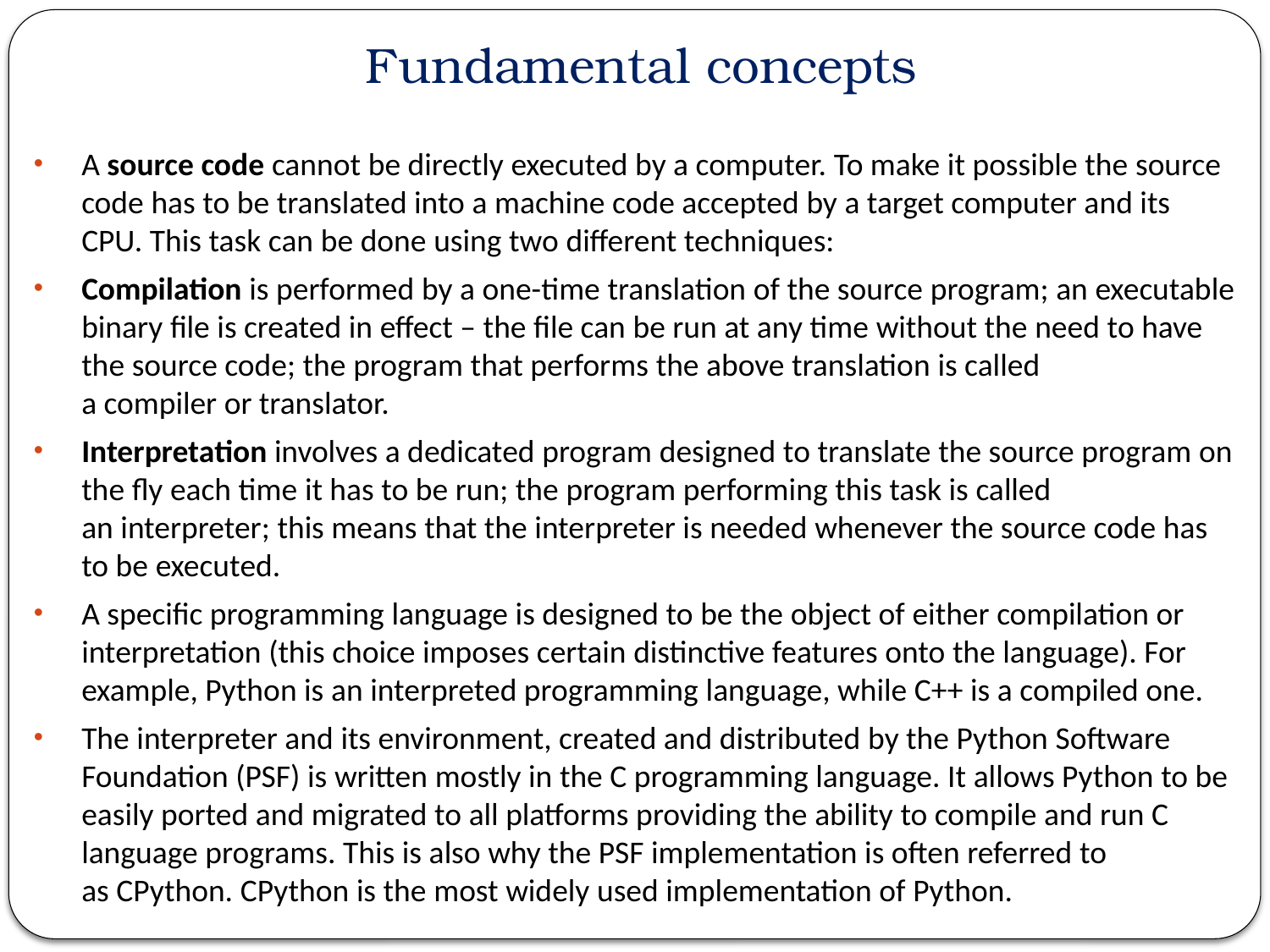

# Fundamental concepts
A source code cannot be directly executed by a computer. To make it possible the source code has to be translated into a machine code accepted by a target computer and its CPU. This task can be done using two different techniques:
Compilation is performed by a one-time translation of the source program; an executable binary file is created in effect – the file can be run at any time without the need to have the source code; the program that performs the above translation is called a compiler or translator.
Interpretation involves a dedicated program designed to translate the source program on the fly each time it has to be run; the program performing this task is called an interpreter; this means that the interpreter is needed whenever the source code has to be executed.
A specific programming language is designed to be the object of either compilation or interpretation (this choice imposes certain distinctive features onto the language). For example, Python is an interpreted programming language, while C++ is a compiled one.
The interpreter and its environment, created and distributed by the Python Software Foundation (PSF) is written mostly in the C programming language. It allows Python to be easily ported and migrated to all platforms providing the ability to compile and run C language programs. This is also why the PSF implementation is often referred to as CPython. CPython is the most widely used implementation of Python.